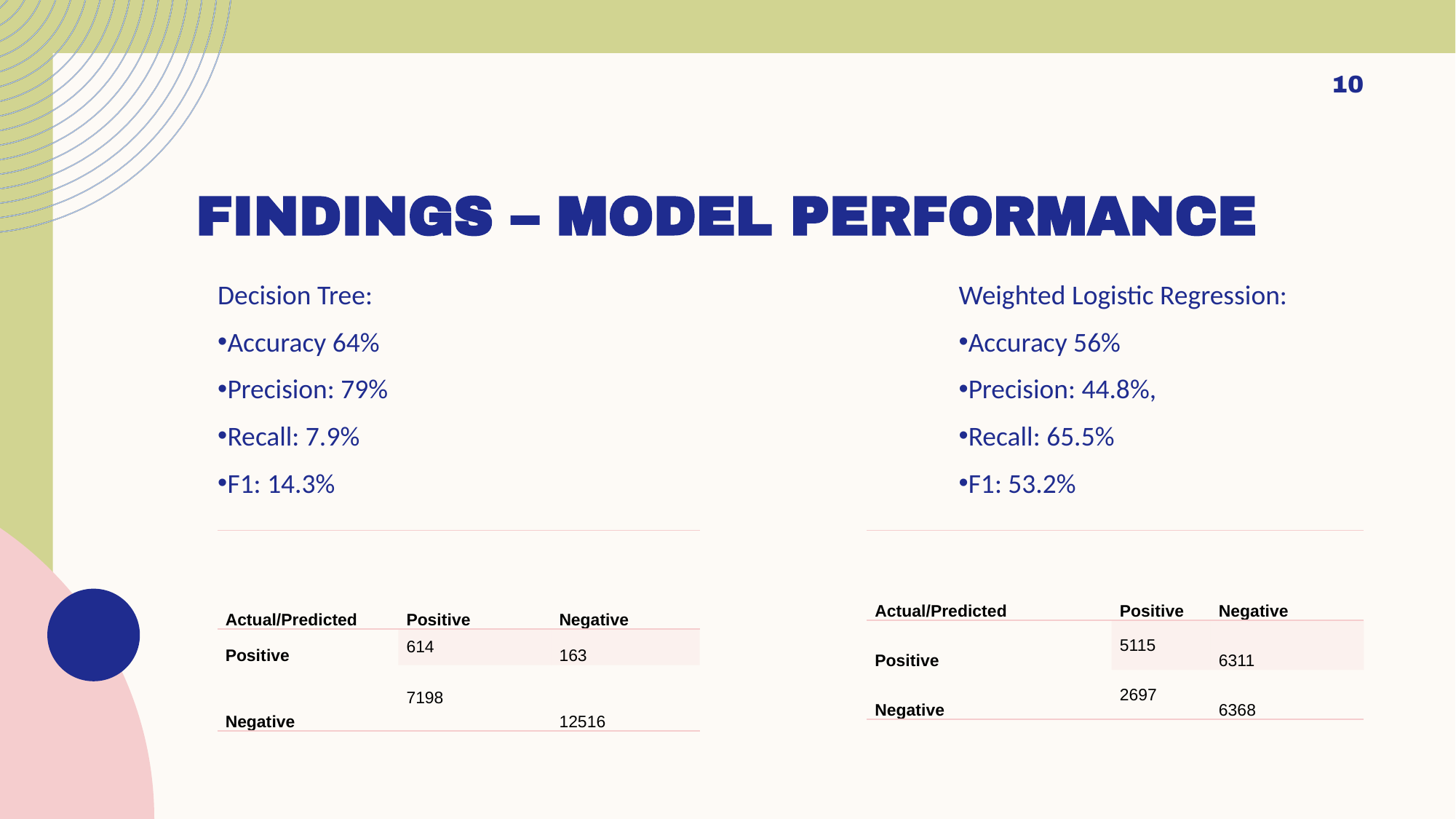

10
# Findings – Model Performance
Decision Tree:
Accuracy 64%
Precision: 79%
Recall: 7.9%
F1: 14.3%
Weighted Logistic Regression:
Accuracy 56%
Precision: 44.8%,
Recall: 65.5%
F1: 53.2%
| Actual/Predicted | Positive | Negative |
| --- | --- | --- |
| Positive | 614 | 163 |
| Negative | 7198 | 12516 |
| Actual/Predicted | Positive | Negative |
| --- | --- | --- |
| Positive | 5115 | 6311 |
| Negative | 2697 | 6368 |